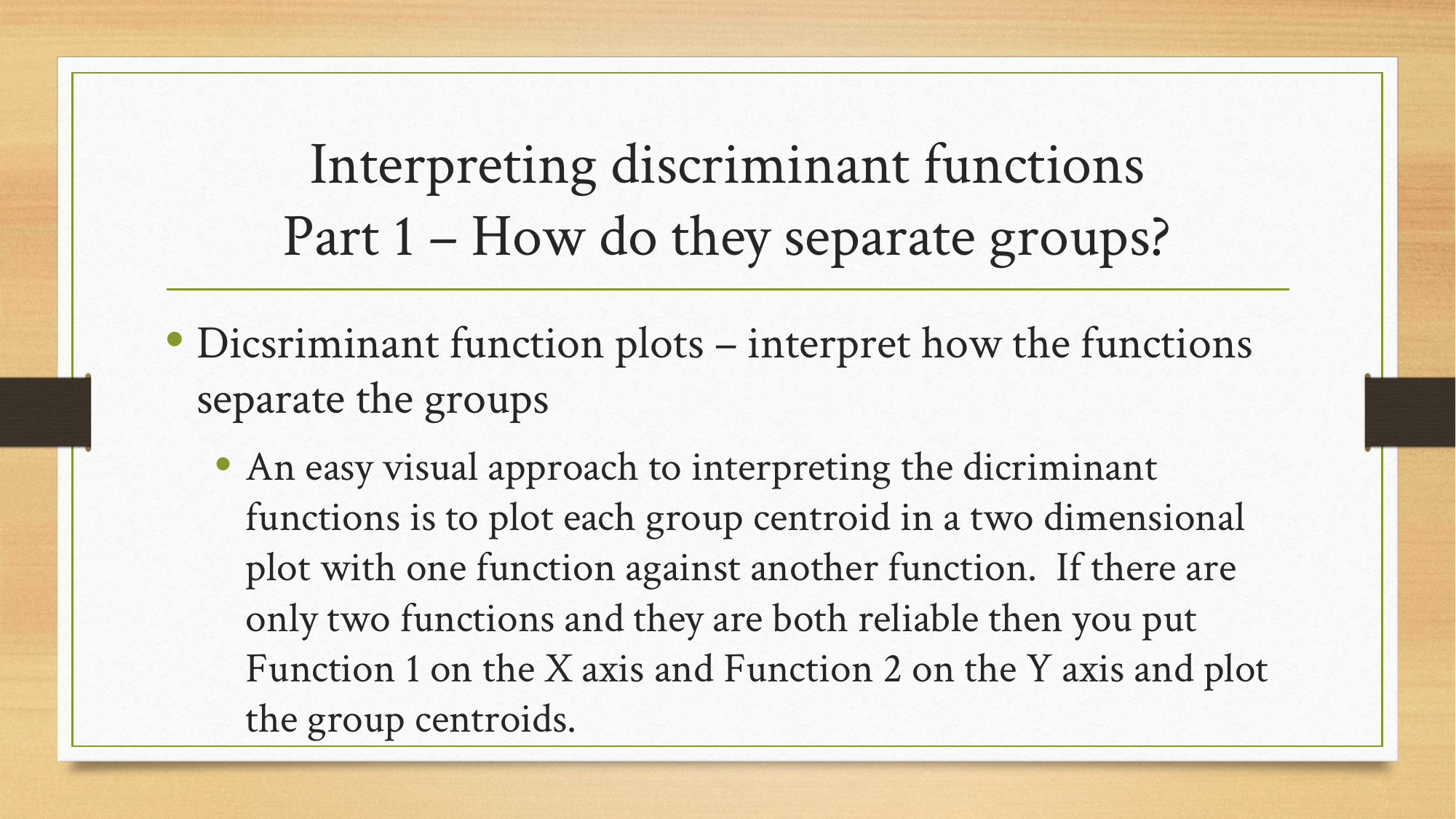

# Interpreting discriminant functions Part 1 – How do they separate groups?
Dicsriminant function plots – interpret how the functions separate the groups
An easy visual approach to interpreting the dicriminant functions is to plot each group centroid in a two dimensional plot with one function against another function.  If there are only two functions and they are both reliable then you put Function 1 on the X axis and Function 2 on the Y axis and plot the group centroids.